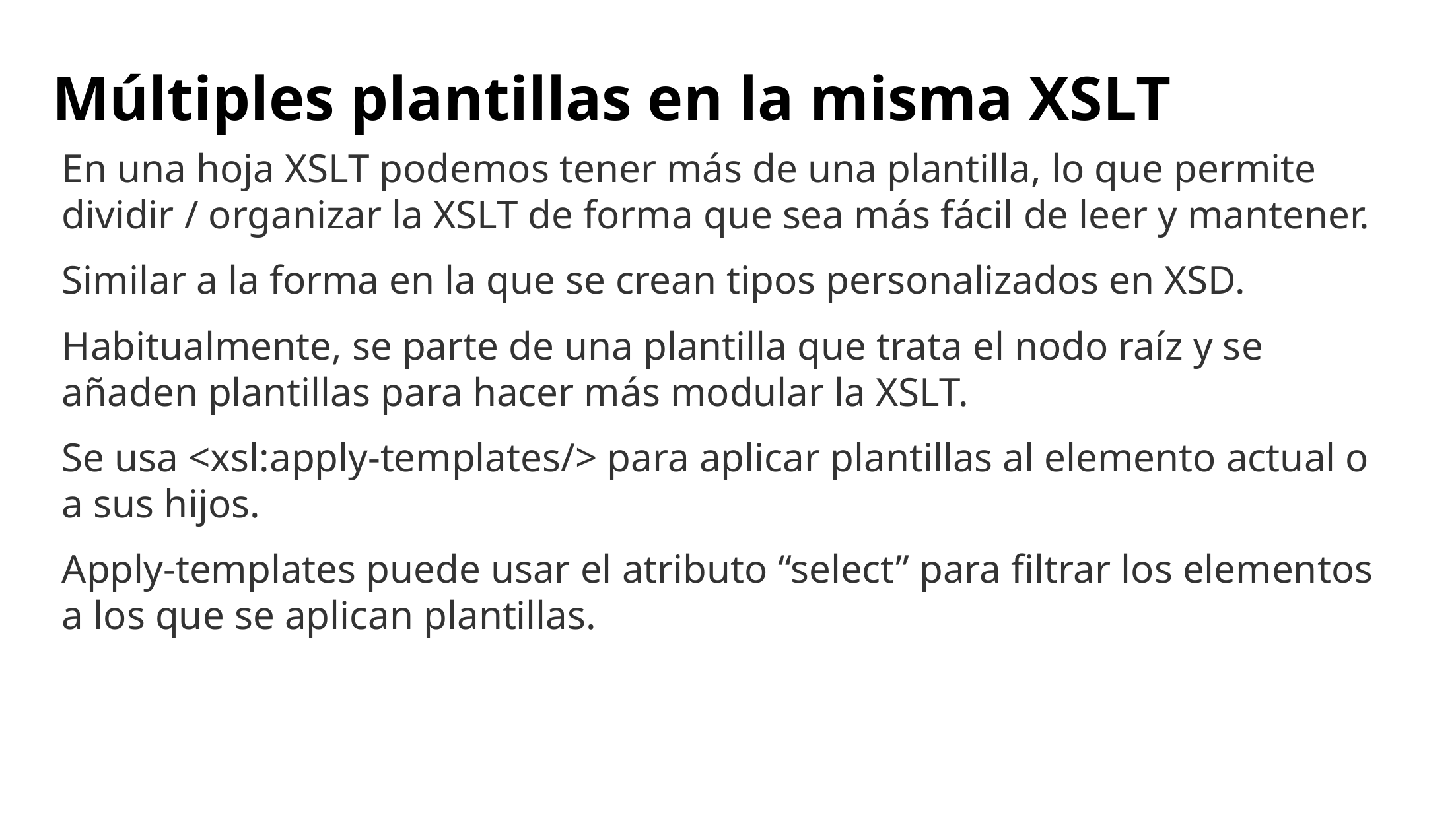

# Múltiples plantillas en la misma XSLT
En una hoja XSLT podemos tener más de una plantilla, lo que permite dividir / organizar la XSLT de forma que sea más fácil de leer y mantener.
Similar a la forma en la que se crean tipos personalizados en XSD.
Habitualmente, se parte de una plantilla que trata el nodo raíz y se añaden plantillas para hacer más modular la XSLT.
Se usa <xsl:apply-templates/> para aplicar plantillas al elemento actual o a sus hijos.
Apply-templates puede usar el atributo “select” para filtrar los elementos a los que se aplican plantillas.